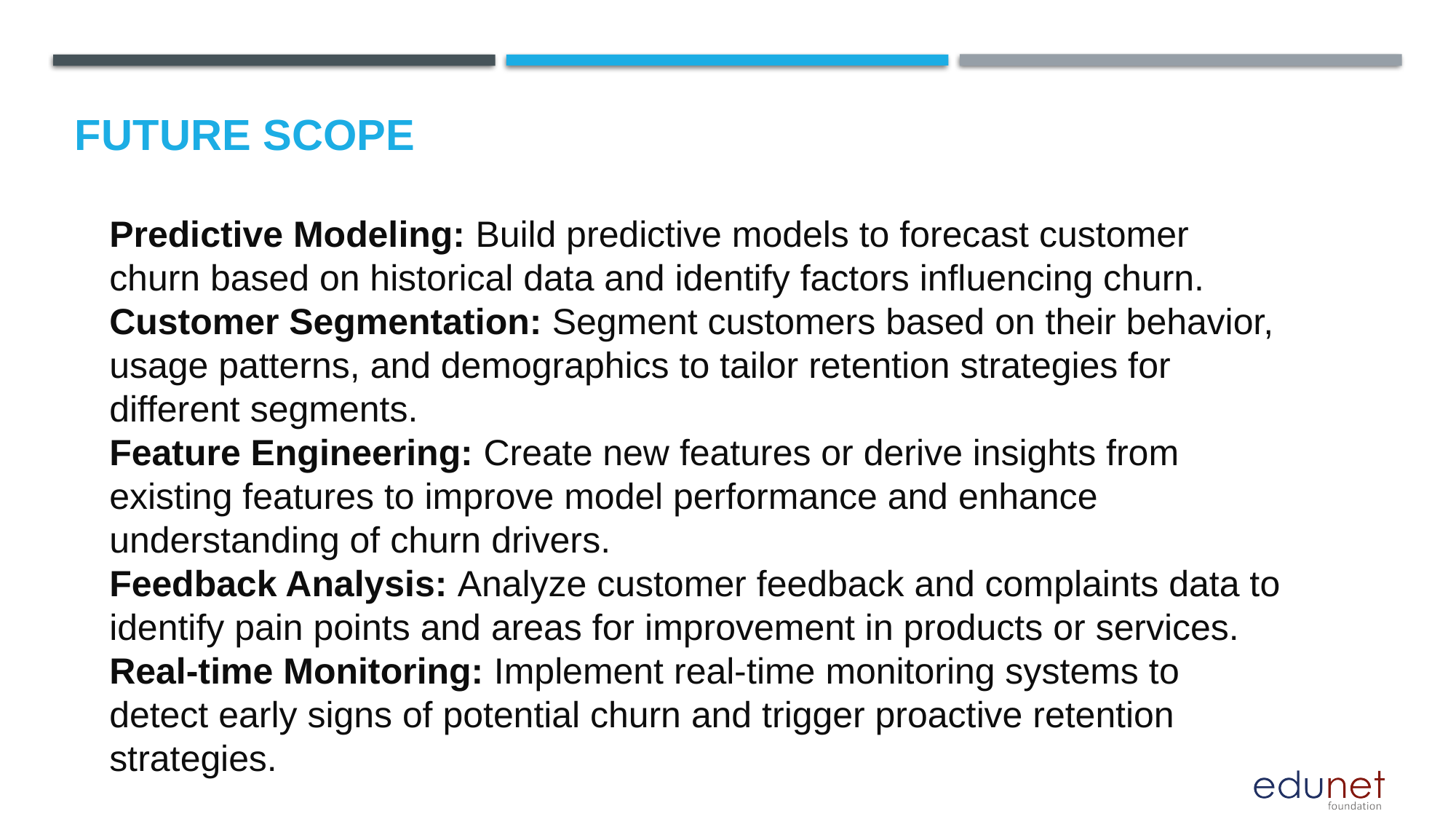

Future scope

Predictive Modeling: Build predictive models to forecast customer churn based on historical data and identify factors influencing churn.
Customer Segmentation: Segment customers based on their behavior, usage patterns, and demographics to tailor retention strategies for different segments.
Feature Engineering: Create new features or derive insights from existing features to improve model performance and enhance understanding of churn drivers.
Feedback Analysis: Analyze customer feedback and complaints data to identify pain points and areas for improvement in products or services.
Real-time Monitoring: Implement real-time monitoring systems to detect early signs of potential churn and trigger proactive retention strategies.